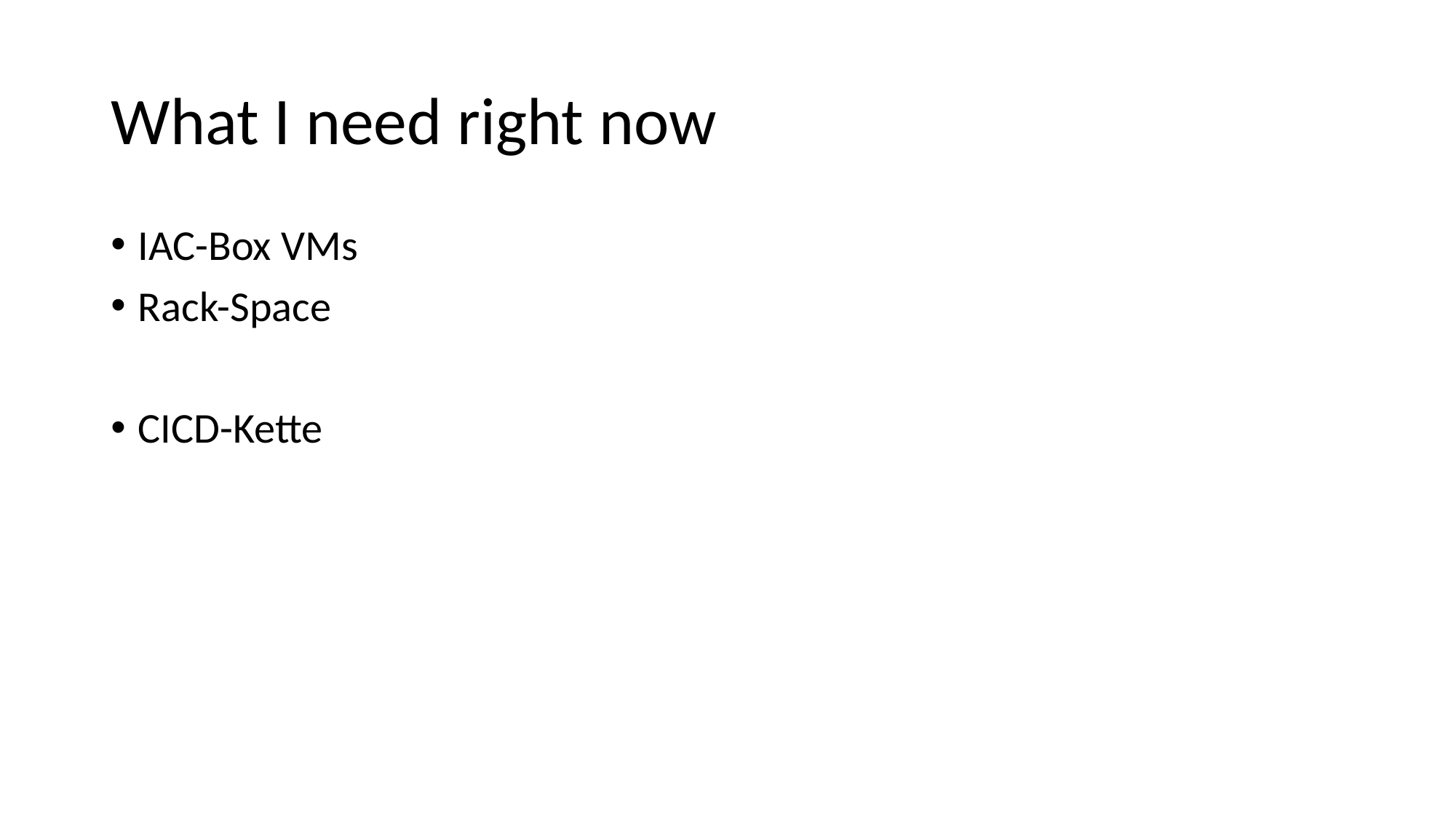

# What I need right now
IAC-Box VMs
Rack-Space

CICD-Kette